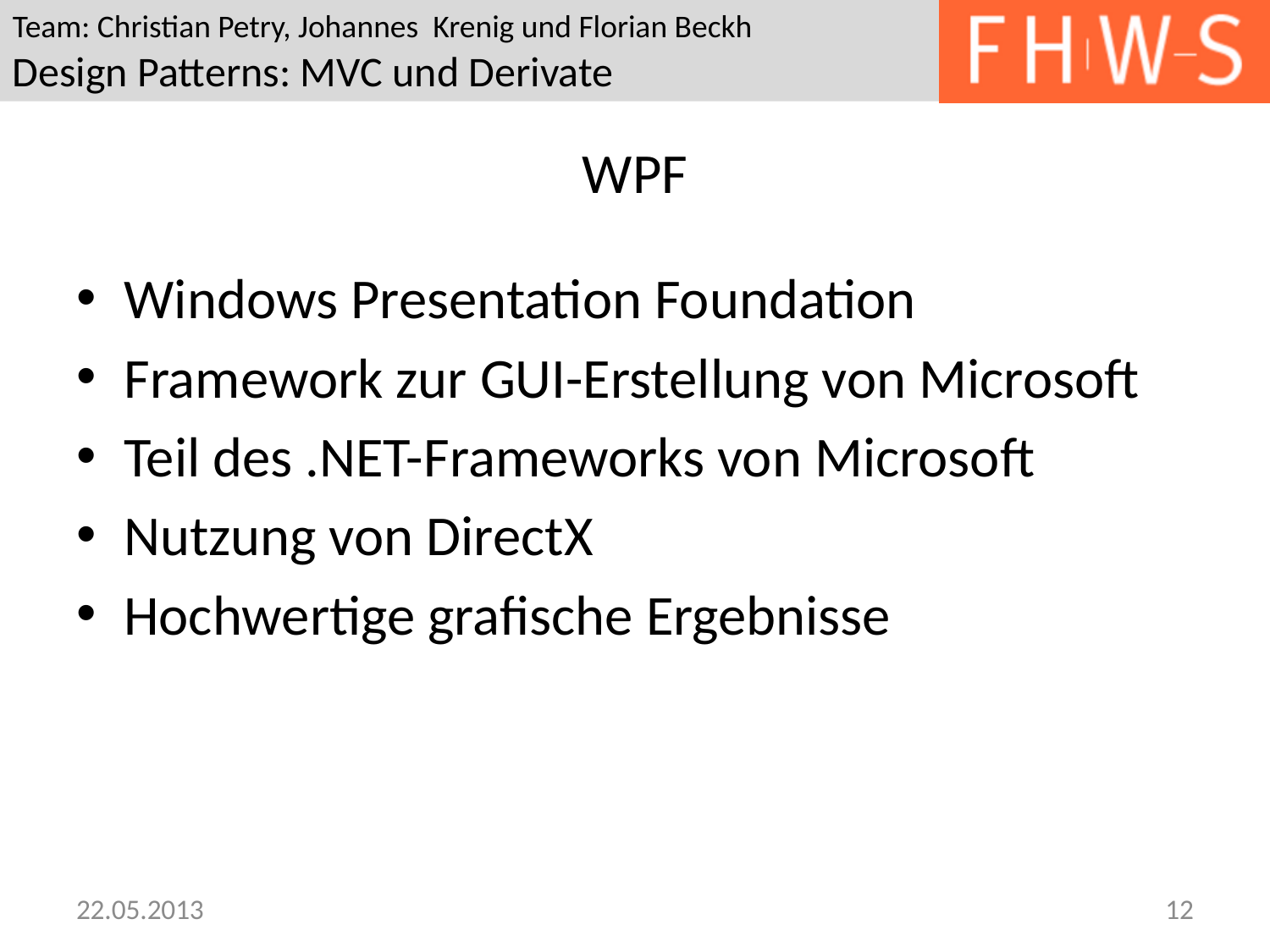

# WPF
Windows Presentation Foundation
Framework zur GUI-Erstellung von Microsoft
Teil des .NET-Frameworks von Microsoft
Nutzung von DirectX
Hochwertige grafische Ergebnisse
22.05.2013
12